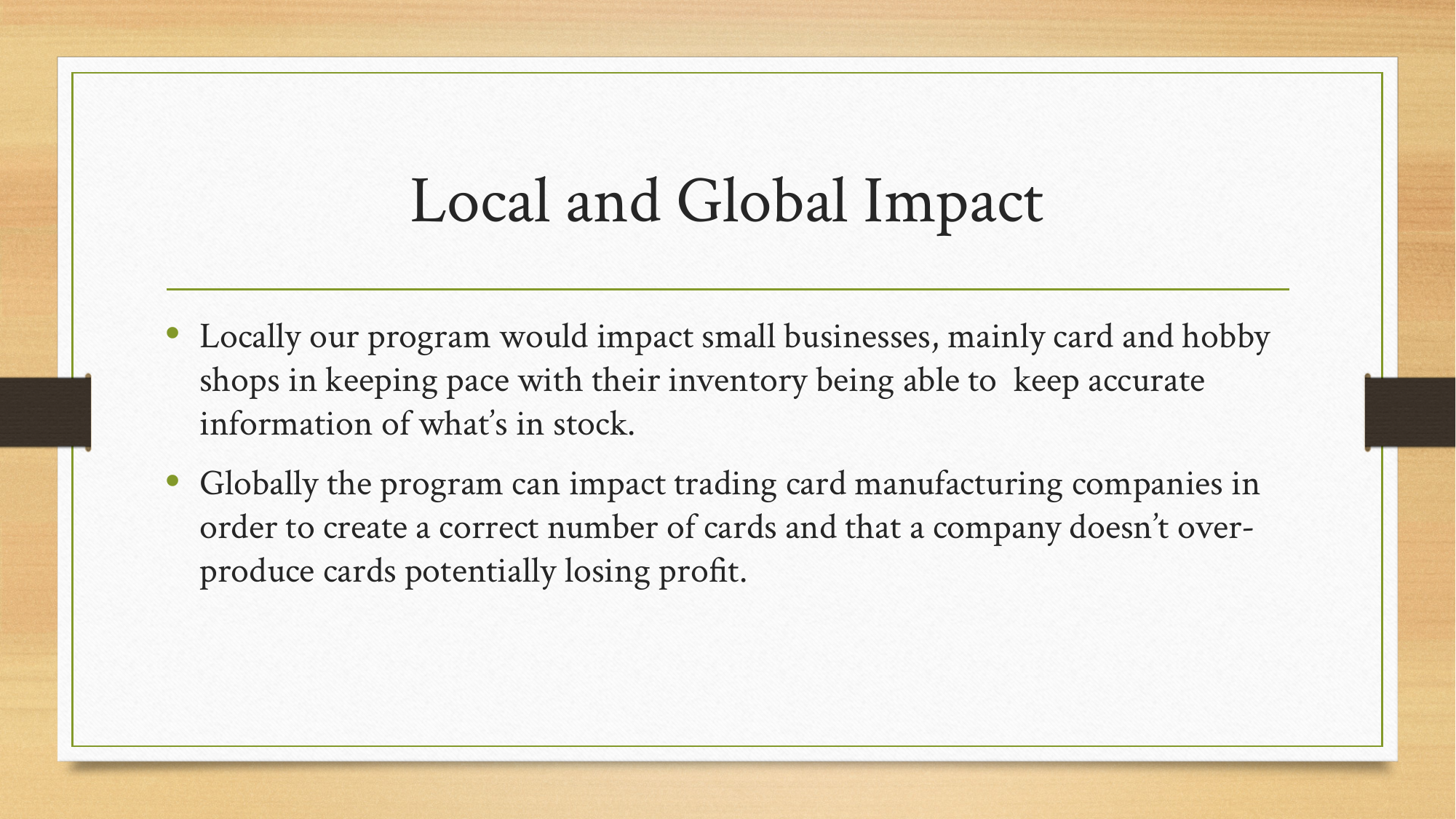

# Local and Global Impact
Locally our program would impact small businesses, mainly card and hobby shops in keeping pace with their inventory being able to  keep accurate information of what’s in stock.
Globally the program can impact trading card manufacturing companies in order to create a correct number of cards and that a company doesn’t over-produce cards potentially losing profit.